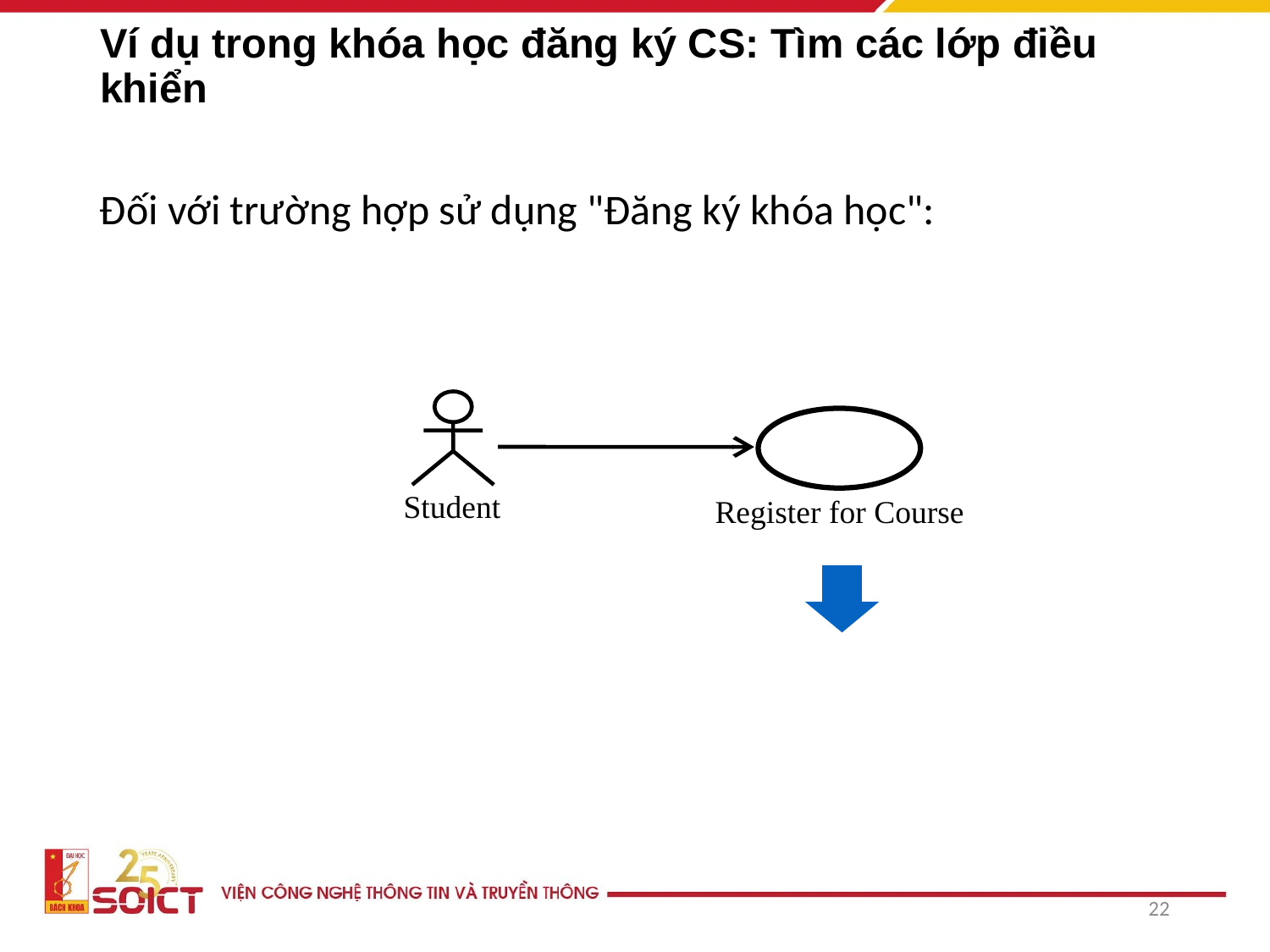

# Ví dụ trong khóa học đăng ký CS: Tìm các lớp điều khiển
Đối với trường hợp sử dụng "Đăng ký khóa học":

Student
Register for Course

22